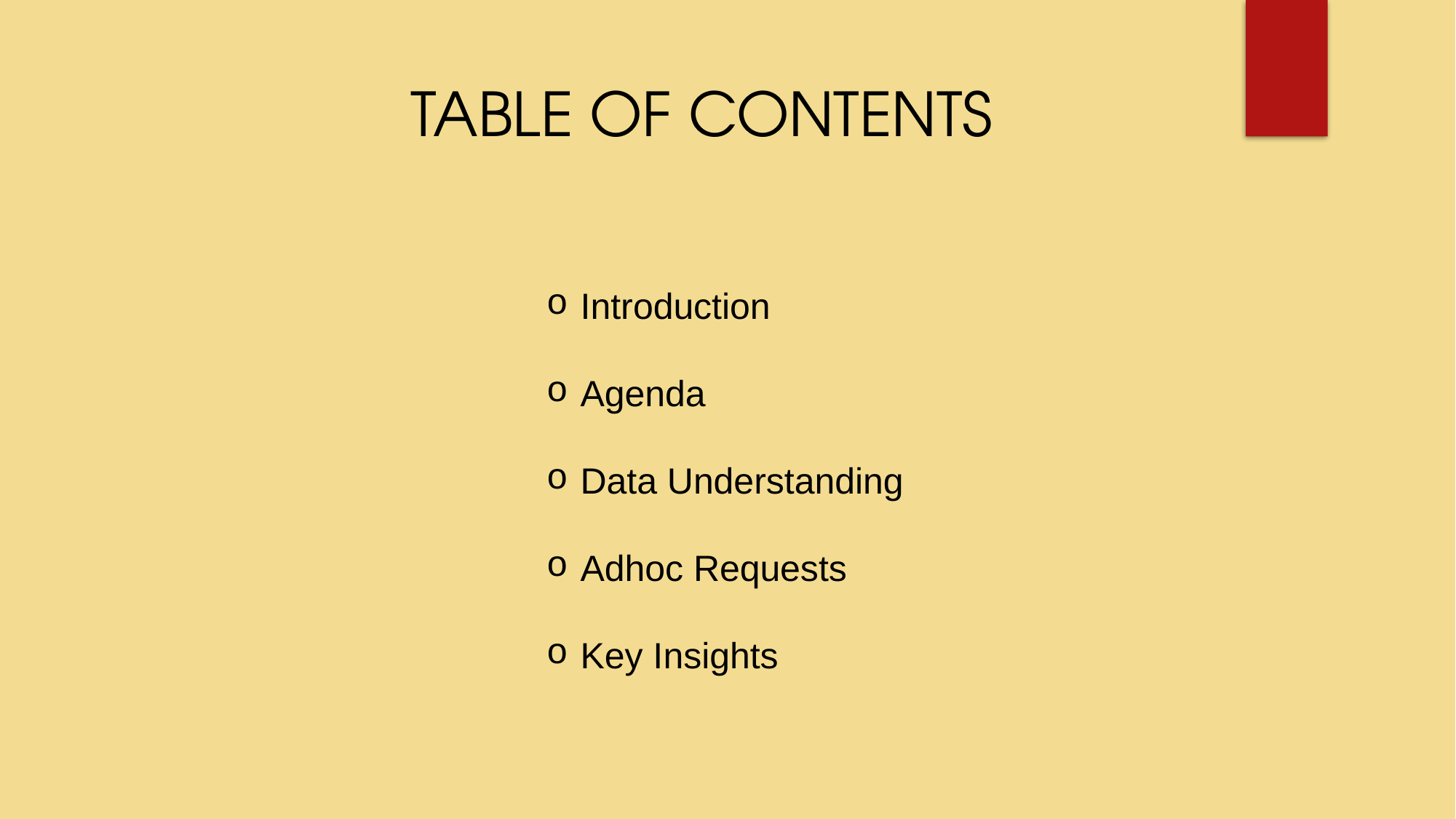

TABLE OF CONTENTS
Introduction

Agenda

Data Understanding

Adhoc Requests

Key Insights